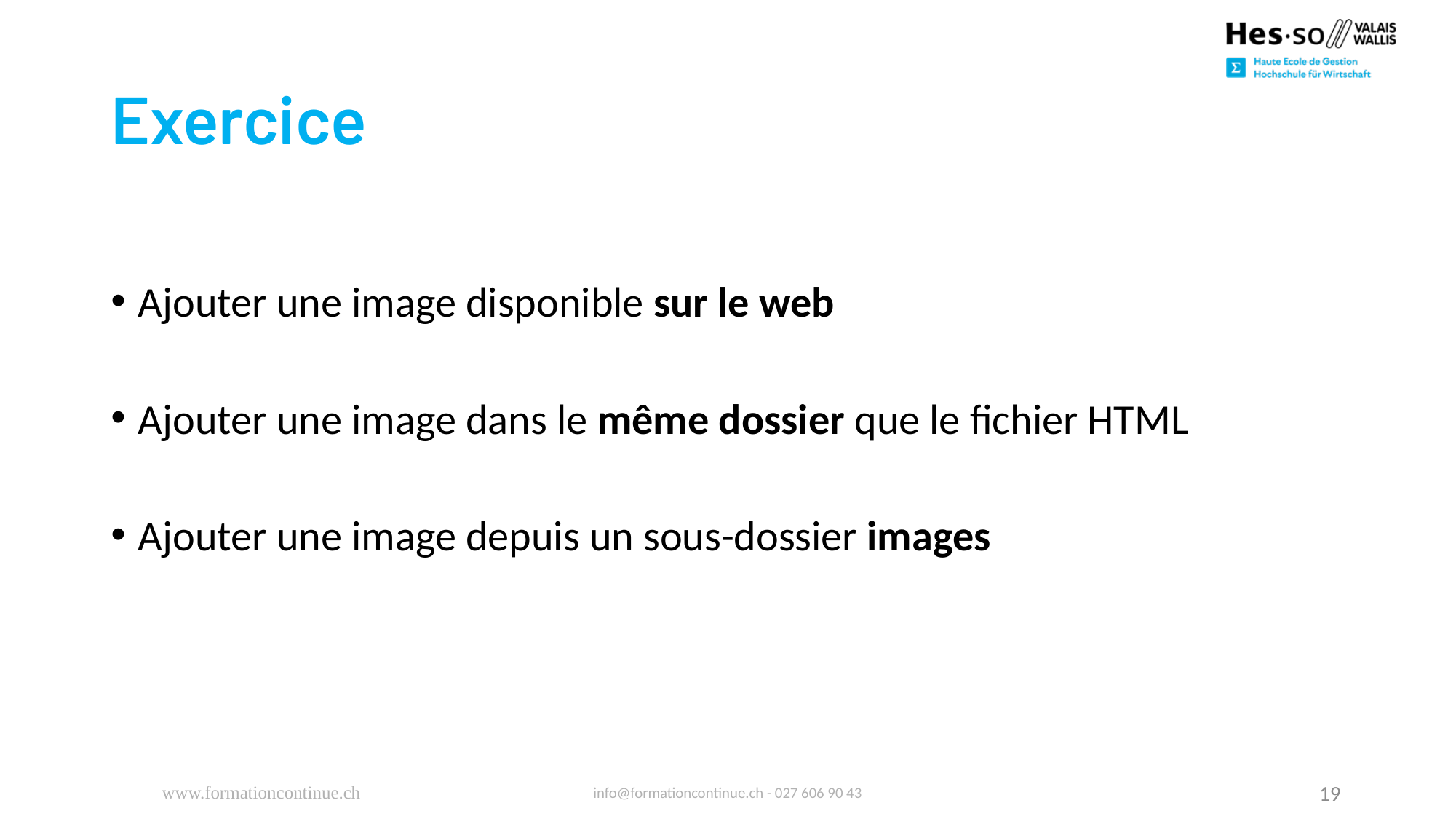

# Exercice
Ajouter une image disponible sur le web
Ajouter une image dans le même dossier que le fichier HTML
Ajouter une image depuis un sous-dossier images
www.formationcontinue.ch
info@formationcontinue.ch - 027 606 90 43
19